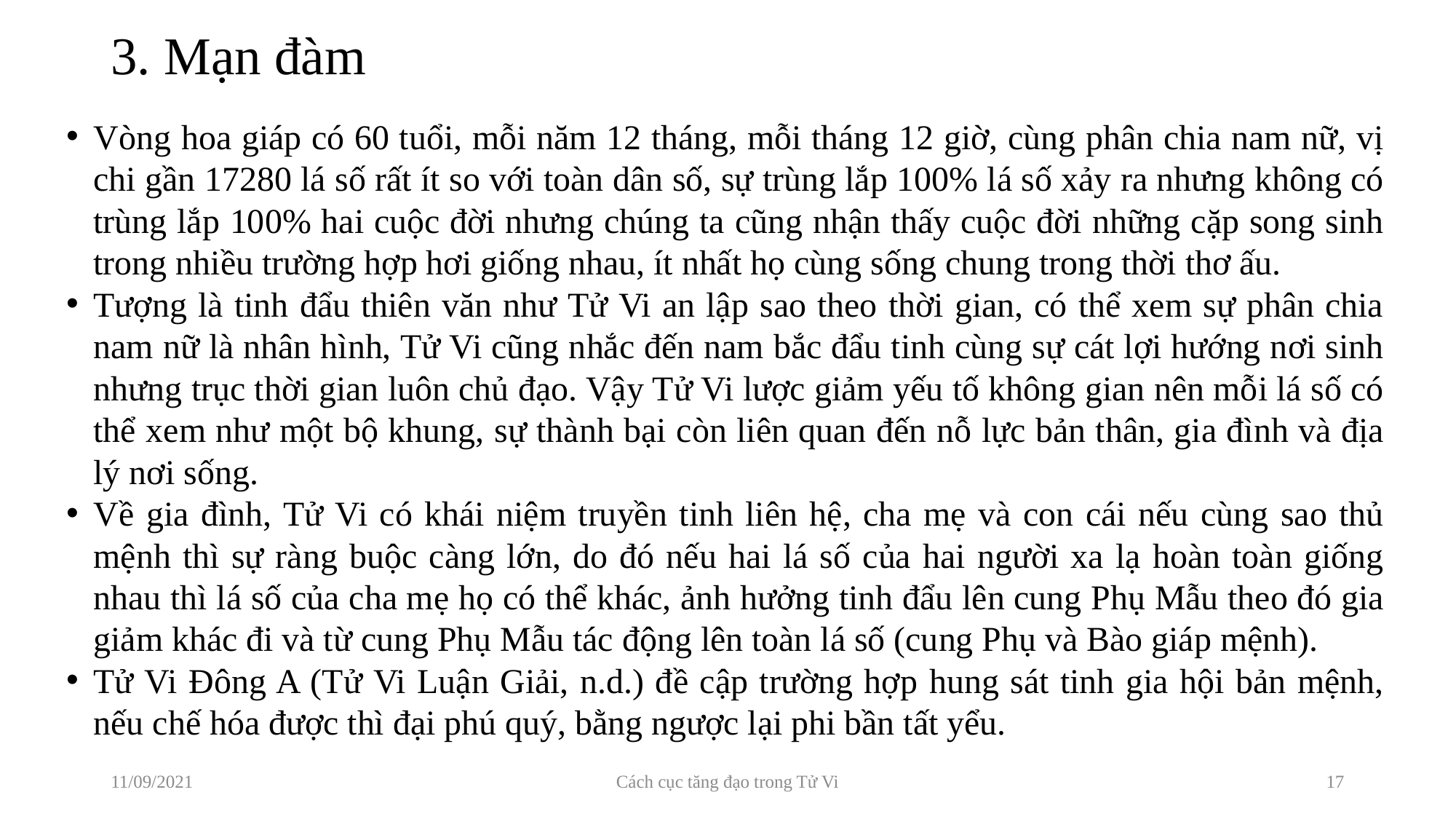

# 3. Mạn đàm
Vòng hoa giáp có 60 tuổi, mỗi năm 12 tháng, mỗi tháng 12 giờ, cùng phân chia nam nữ, vị chi gần 17280 lá số rất ít so với toàn dân số, sự trùng lắp 100% lá số xảy ra nhưng không có trùng lắp 100% hai cuộc đời nhưng chúng ta cũng nhận thấy cuộc đời những cặp song sinh trong nhiều trường hợp hơi giống nhau, ít nhất họ cùng sống chung trong thời thơ ấu.
Tượng là tinh đẩu thiên văn như Tử Vi an lập sao theo thời gian, có thể xem sự phân chia nam nữ là nhân hình, Tử Vi cũng nhắc đến nam bắc đẩu tinh cùng sự cát lợi hướng nơi sinh nhưng trục thời gian luôn chủ đạo. Vậy Tử Vi lược giảm yếu tố không gian nên mỗi lá số có thể xem như một bộ khung, sự thành bại còn liên quan đến nỗ lực bản thân, gia đình và địa lý nơi sống.
Về gia đình, Tử Vi có khái niệm truyền tinh liên hệ, cha mẹ và con cái nếu cùng sao thủ mệnh thì sự ràng buộc càng lớn, do đó nếu hai lá số của hai người xa lạ hoàn toàn giống nhau thì lá số của cha mẹ họ có thể khác, ảnh hưởng tinh đẩu lên cung Phụ Mẫu theo đó gia giảm khác đi và từ cung Phụ Mẫu tác động lên toàn lá số (cung Phụ và Bào giáp mệnh).
Tử Vi Đông A (Tử Vi Luận Giải, n.d.) đề cập trường hợp hung sát tinh gia hội bản mệnh, nếu chế hóa được thì đại phú quý, bằng ngược lại phi bần tất yểu.
11/09/2021
Cách cục tăng đạo trong Tử Vi
17